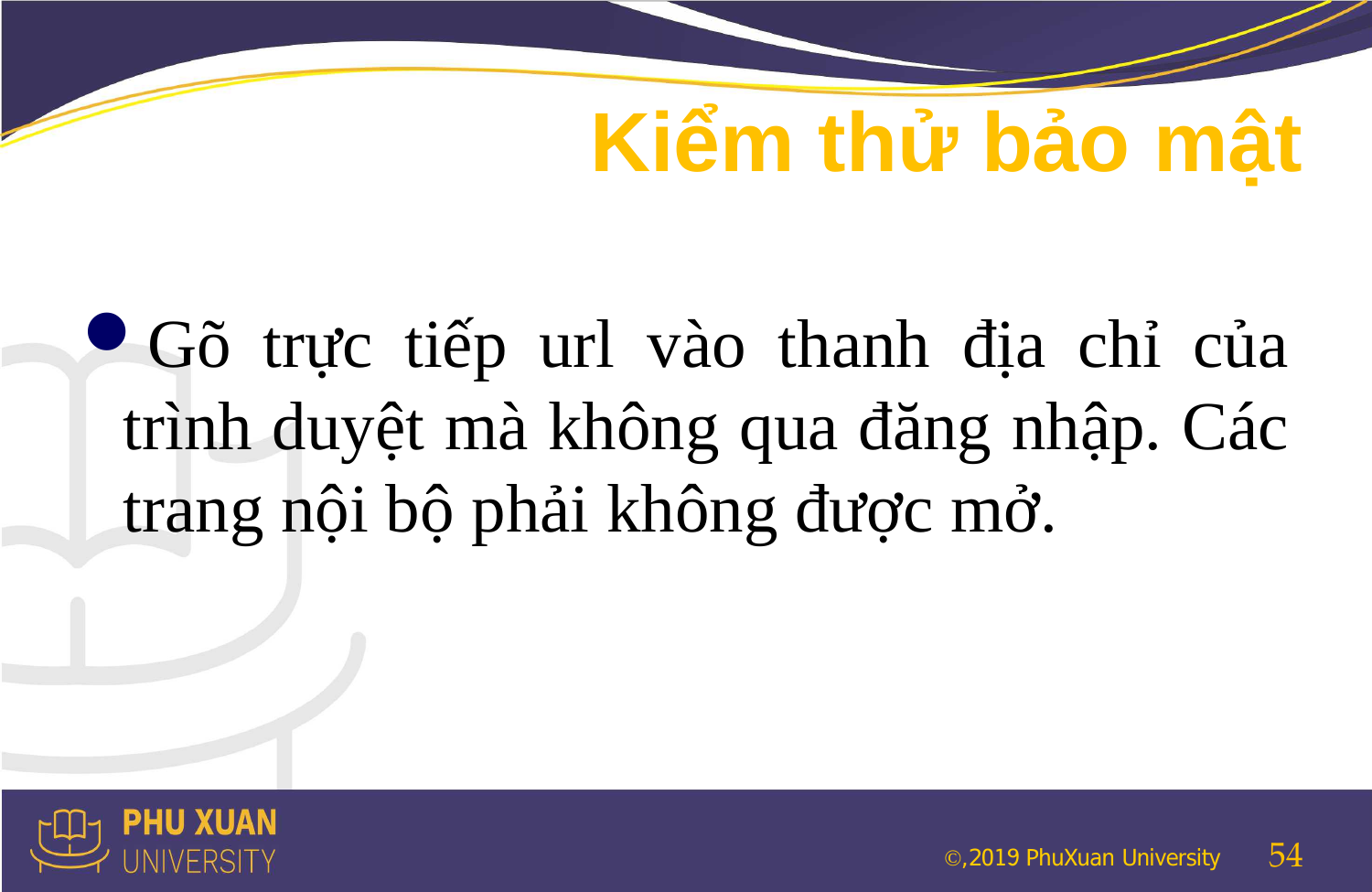

# Kiểm thử bảo mật

Gõ trực tiếp url vào thanh địa chỉ của trình duyệt mà không qua đăng nhập. Các trang nội bộ phải không được mở.
54